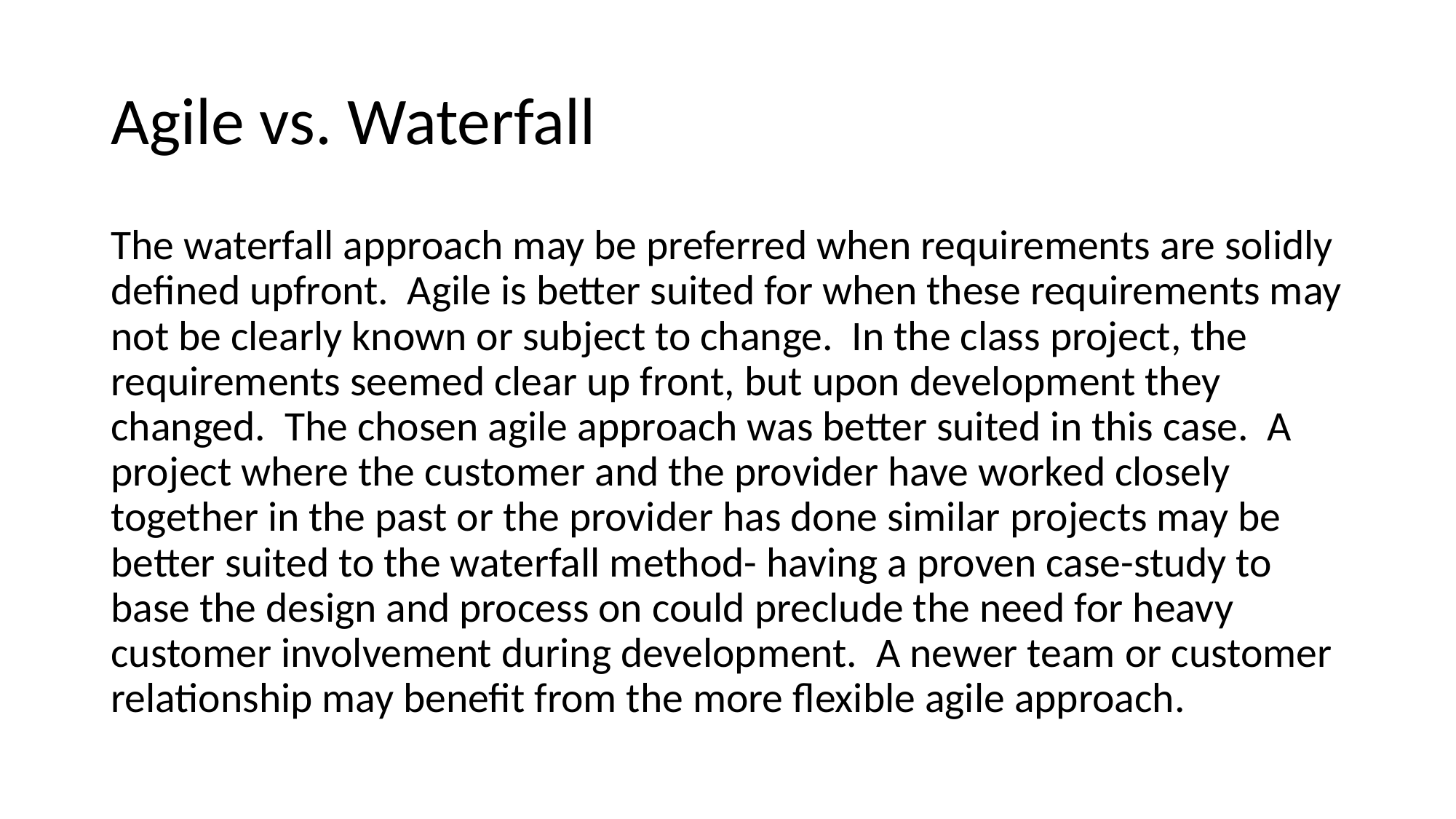

# Agile vs. Waterfall
The waterfall approach may be preferred when requirements are solidly defined upfront.  Agile is better suited for when these requirements may not be clearly known or subject to change.  In the class project, the requirements seemed clear up front, but upon development they changed.  The chosen agile approach was better suited in this case.  A project where the customer and the provider have worked closely together in the past or the provider has done similar projects may be better suited to the waterfall method- having a proven case-study to base the design and process on could preclude the need for heavy customer involvement during development.  A newer team or customer relationship may benefit from the more flexible agile approach.